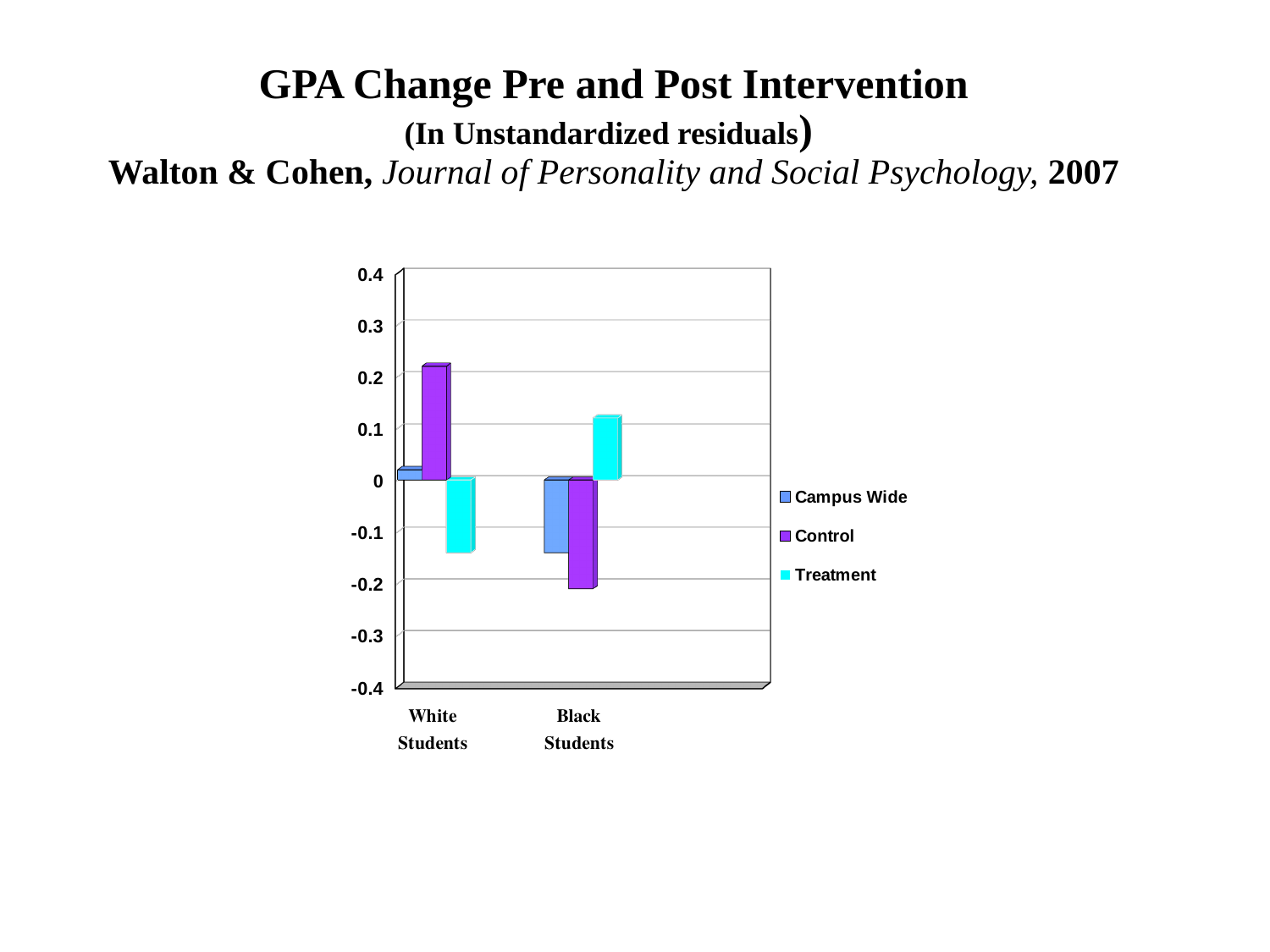

# GPA Change Pre and Post Intervention (In Unstandardized residuals) Walton & Cohen, Journal of Personality and Social Psychology, 2007

[unsupported chart]